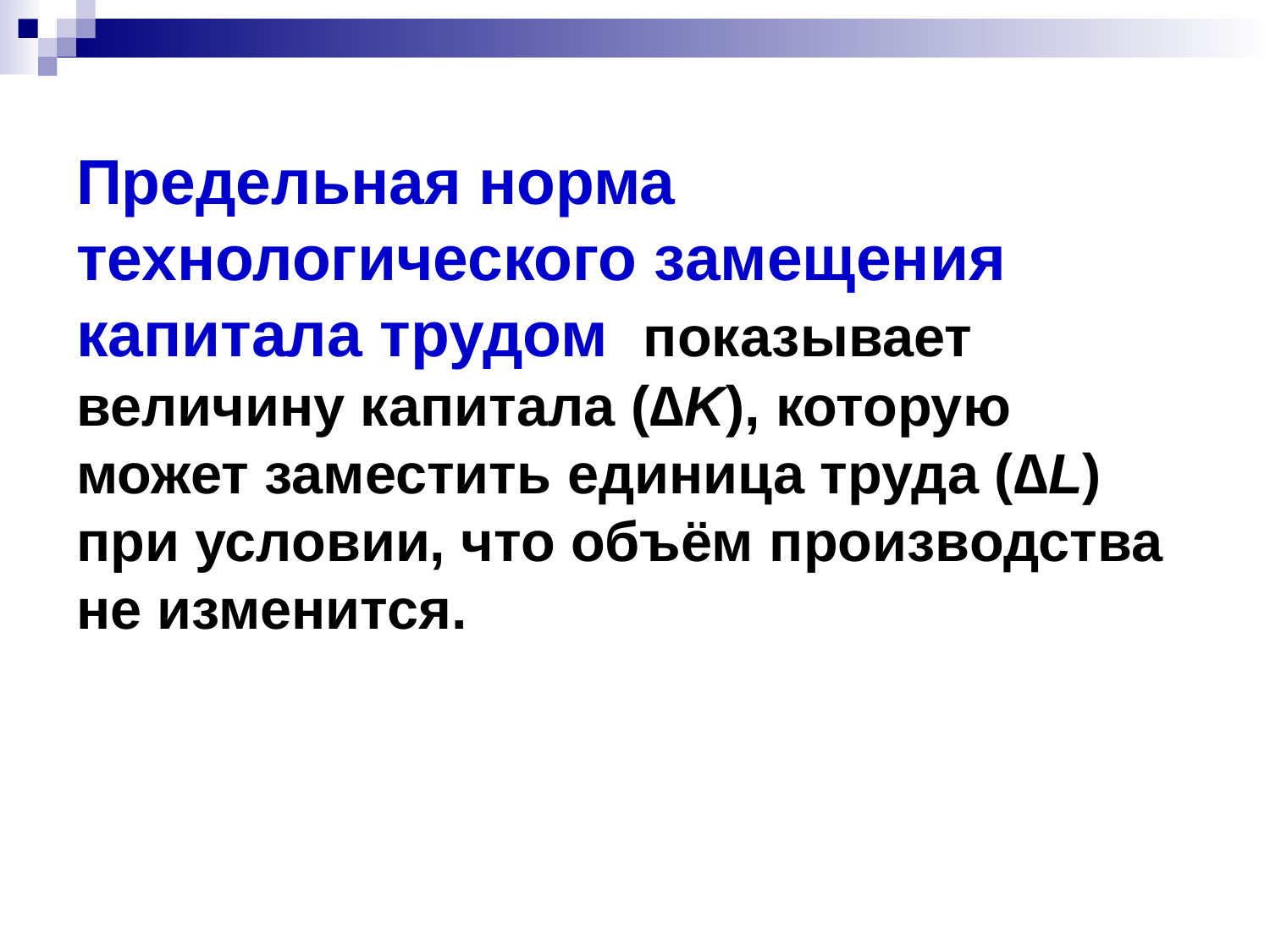

# Предельная норма технологического замещения капитала трудом  показывает величину капитала (∆K), которую может заместить единица труда (∆L) при условии, что объём производства не изменится.